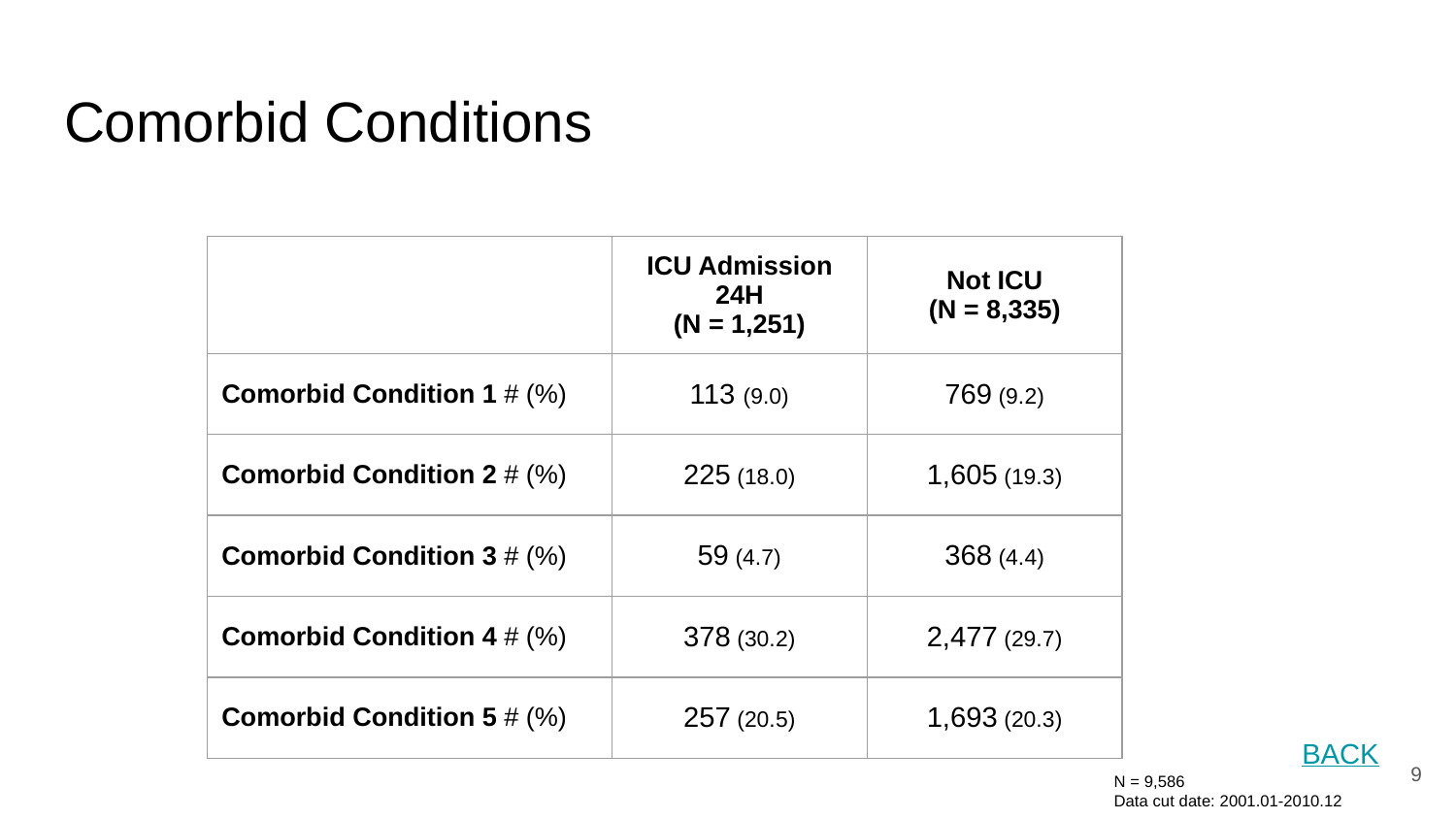

# Comorbid Conditions
|  | ICU Admission 24H (N = 1,251) | Not ICU (N = 8,335) |
| --- | --- | --- |
| Comorbid Condition 1 # (%) | 113 (9.0) | 769 (9.2) |
| Comorbid Condition 2 # (%) | 225 (18.0) | 1,605 (19.3) |
| Comorbid Condition 3 # (%) | 59 (4.7) | 368 (4.4) |
| Comorbid Condition 4 # (%) | 378 (30.2) | 2,477 (29.7) |
| Comorbid Condition 5 # (%) | 257 (20.5) | 1,693 (20.3) |
BACK
9
N = 9,586
Data cut date: 2001.01-2010.12